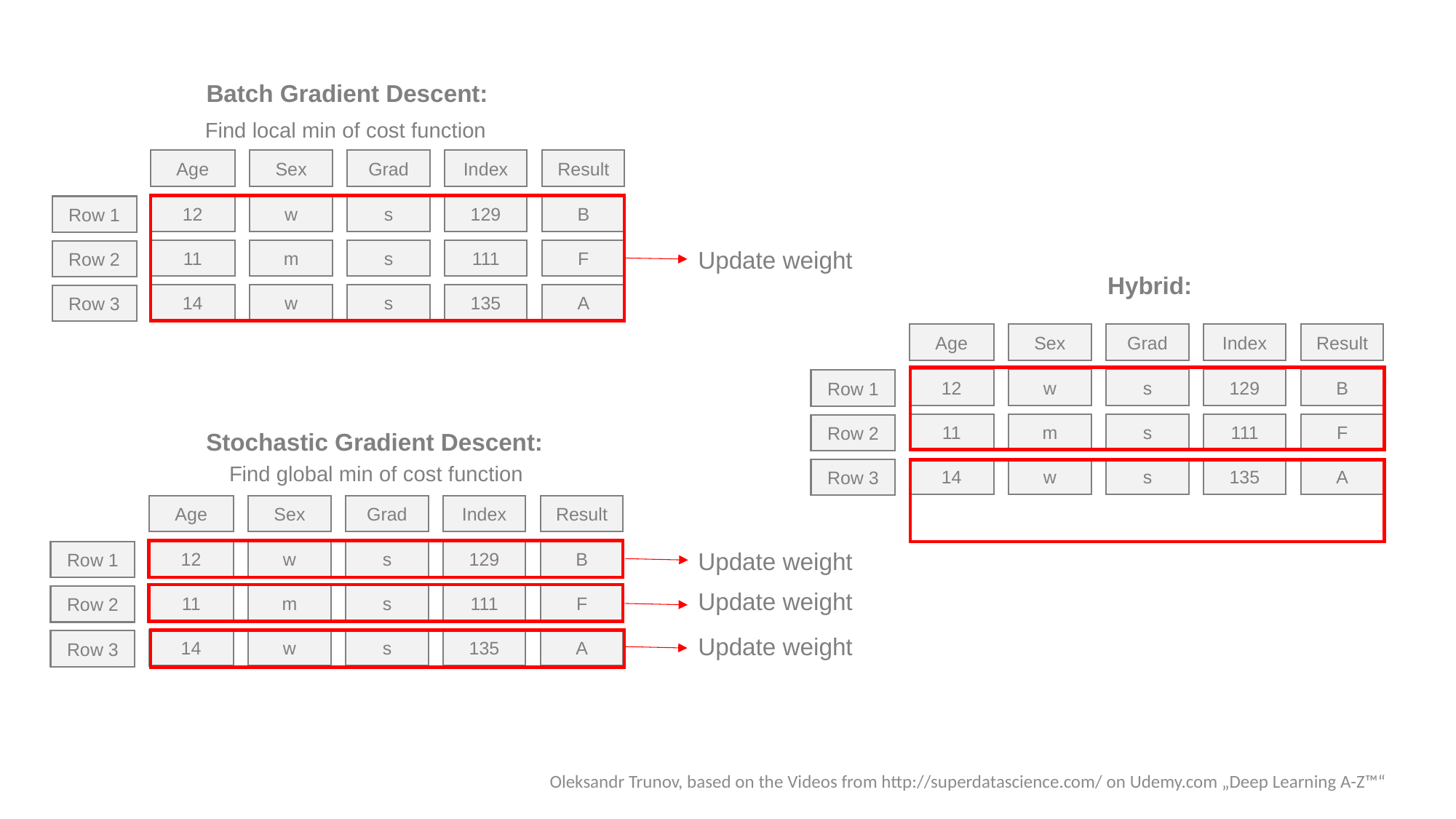

Batch Gradient Descent:
Find local min of cost function
Result
Grad
Index
Age
Sex
s
129
B
12
w
Row 1
s
111
F
11
m
Row 2
s
135
A
14
w
Row 3

Update weight
Hybrid:
Result
Grad
Index
Age
Sex
s
129
B
12
w
Row 1
s
111
F
11
m
Row 2
s
135
A
14
w
Row 3

Stochastic Gradient Descent:
Find global min of cost function

Result
Grad
Index
Age
Sex
s
129
B
12
w
Row 1
s
111
F
11
m
Row 2
s
135
A
14
w
Row 3

Update weight
Update weight
Update weight
Oleksandr Trunov, based on the Videos from http://superdatascience.com/ on Udemy.com „Deep Learning A-Z™“